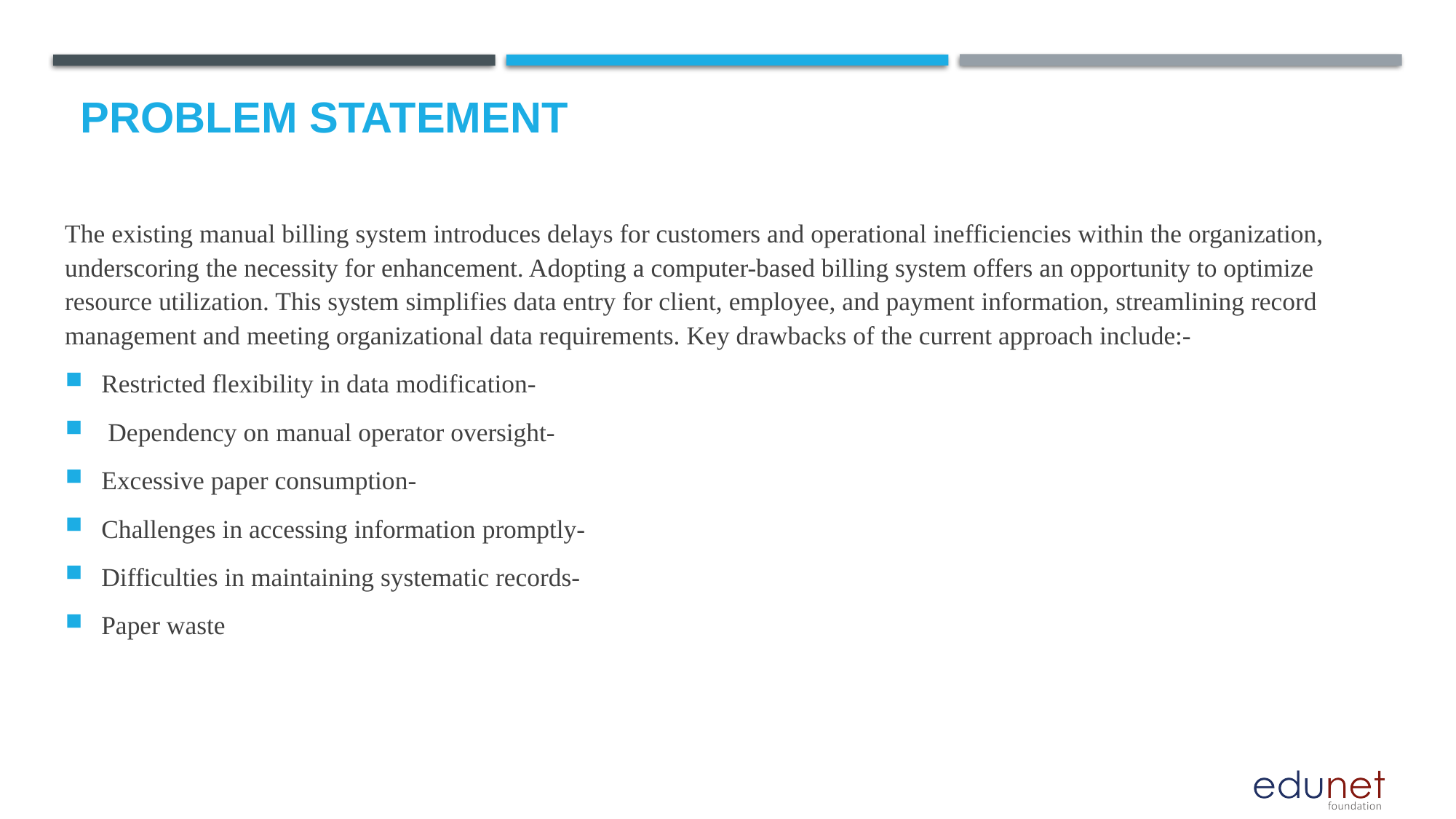

# Problem Statement
The existing manual billing system introduces delays for customers and operational inefficiencies within the organization, underscoring the necessity for enhancement. Adopting a computer-based billing system offers an opportunity to optimize resource utilization. This system simplifies data entry for client, employee, and payment information, streamlining record management and meeting organizational data requirements. Key drawbacks of the current approach include:-
Restricted flexibility in data modification-
 Dependency on manual operator oversight-
Excessive paper consumption-
Challenges in accessing information promptly-
Difficulties in maintaining systematic records-
Paper waste